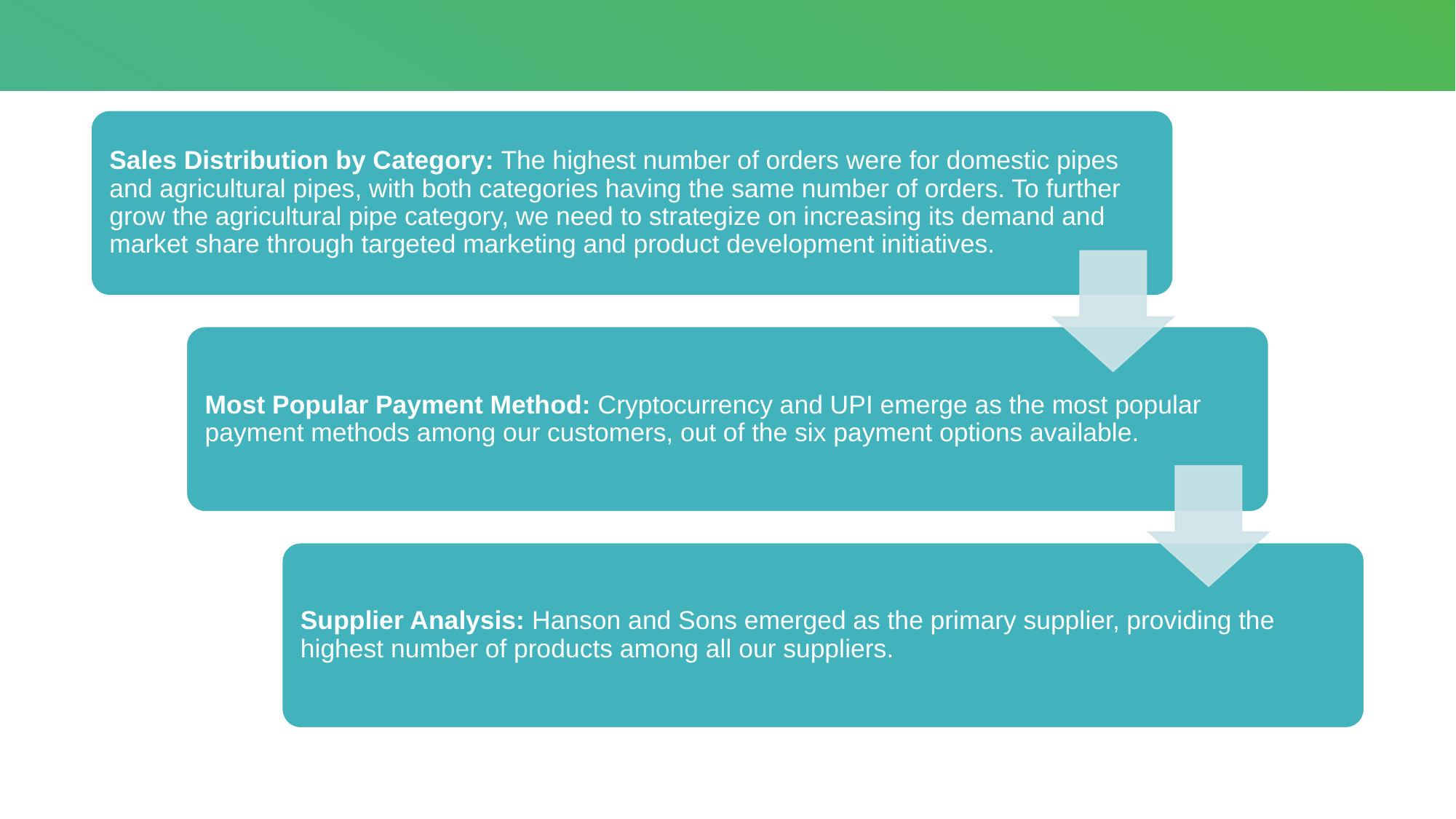

Sales Distribution by Category: The highest number of orders were for domestic pipes and agricultural pipes, with both categories having the same number of orders. To further grow the agricultural pipe category, we need to strategize on increasing its demand and market share through targeted marketing and product development initiatives.
Most Popular Payment Method: Cryptocurrency and UPI emerge as the most popular payment methods among our customers, out of the six payment options available.
Supplier Analysis: Hanson and Sons emerged as the primary supplier, providing the highest number of products among all our suppliers.